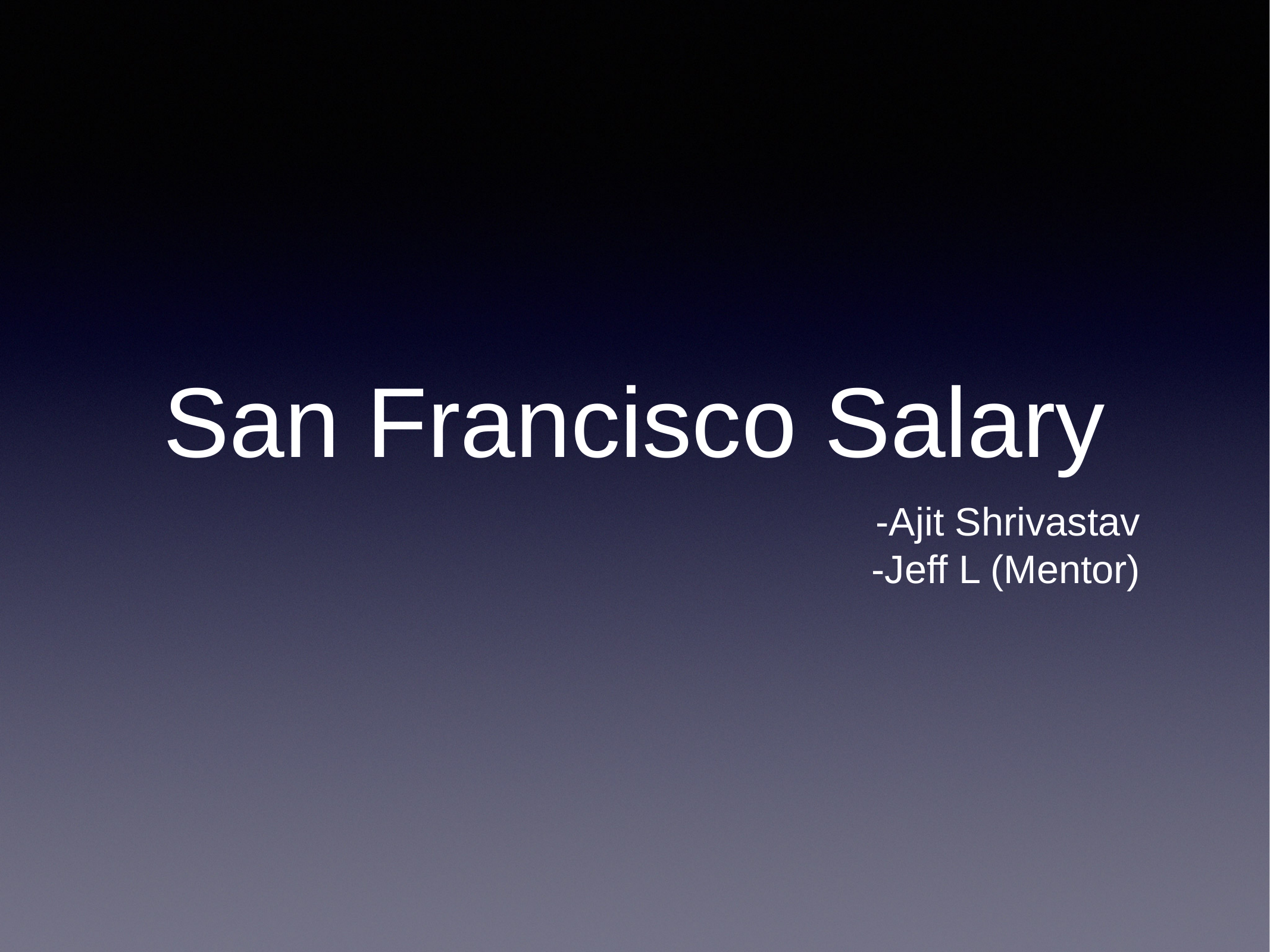

# San Francisco Salary
-Ajit Shrivastav
-Jeff L (Mentor)